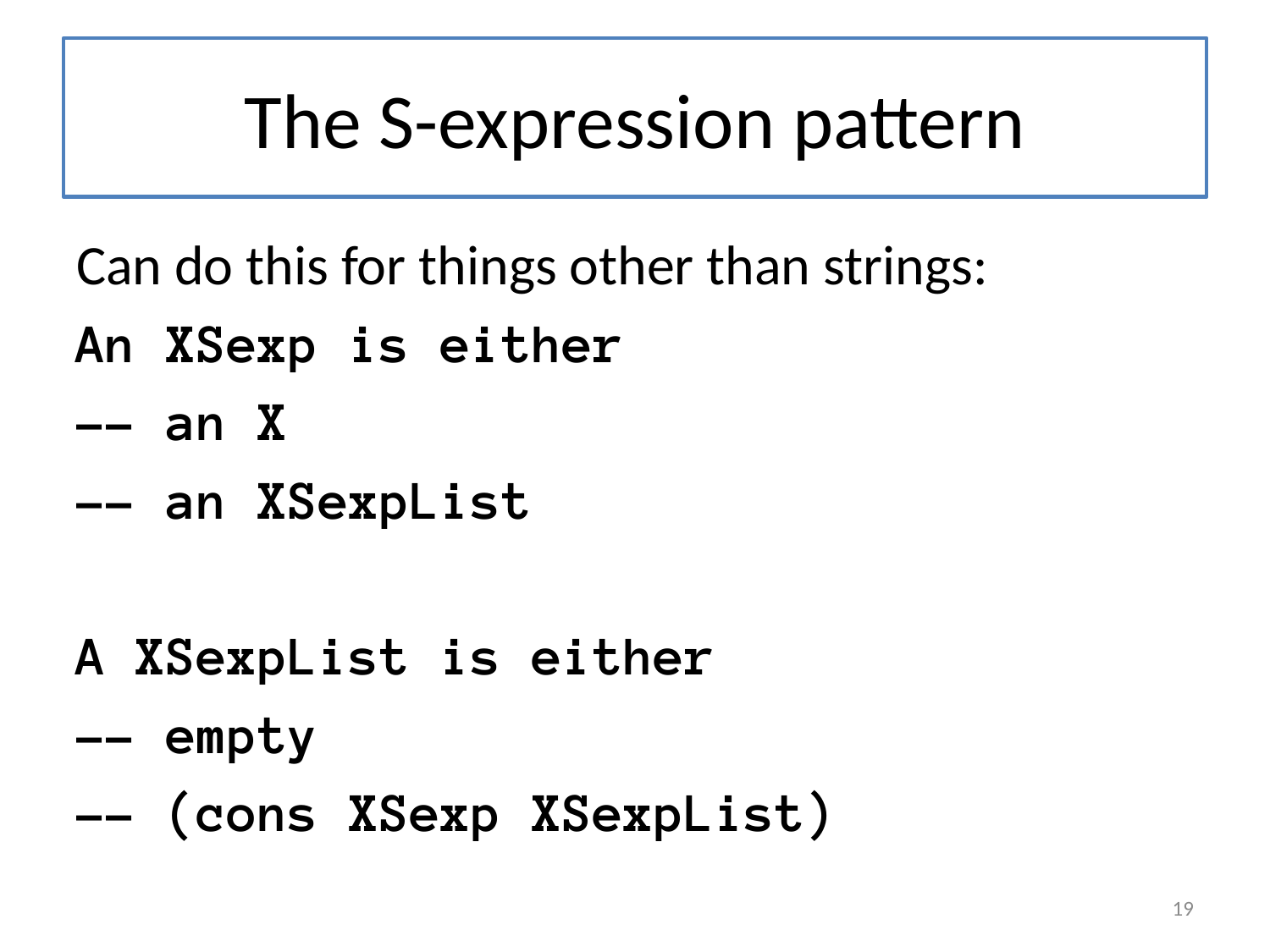

# The S-expression pattern
Can do this for things other than strings:
An XSexp is either
-- an X
-- an XSexpList

A XSexpList is either
-- empty
-- (cons XSexp XSexpList)
19